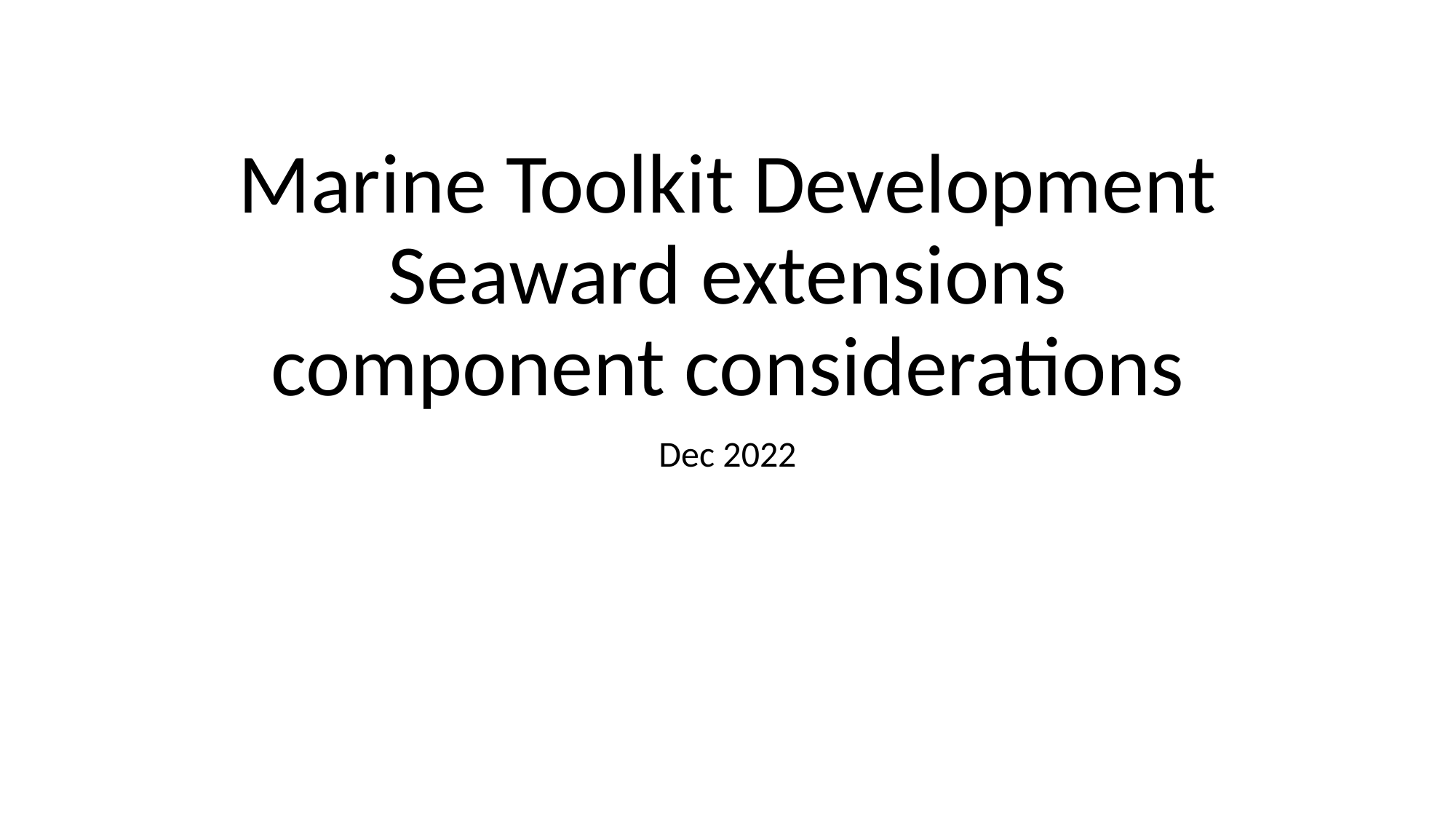

# Marine Toolkit Development Seaward extensions component considerations
Dec 2022